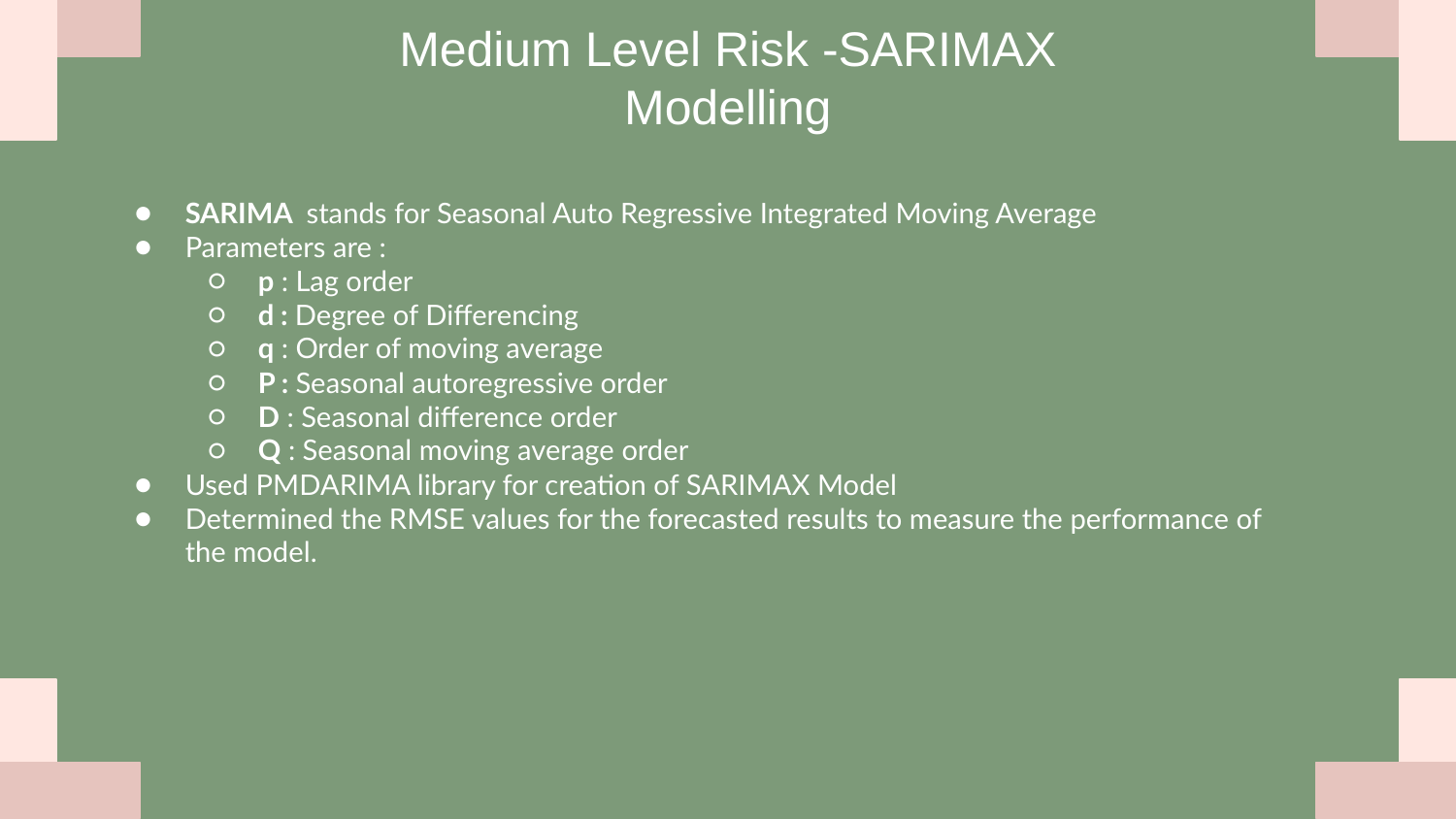

# Medium Level Risk -SARIMAX Modelling
SARIMA  stands for Seasonal Auto Regressive Integrated Moving Average
Parameters are :
p : Lag order
d : Degree of Differencing
q : Order of moving average
P : Seasonal autoregressive order
D : Seasonal difference order
Q : Seasonal moving average order
Used PMDARIMA library for creation of SARIMAX Model
Determined the RMSE values for the forecasted results to measure the performance of the model.